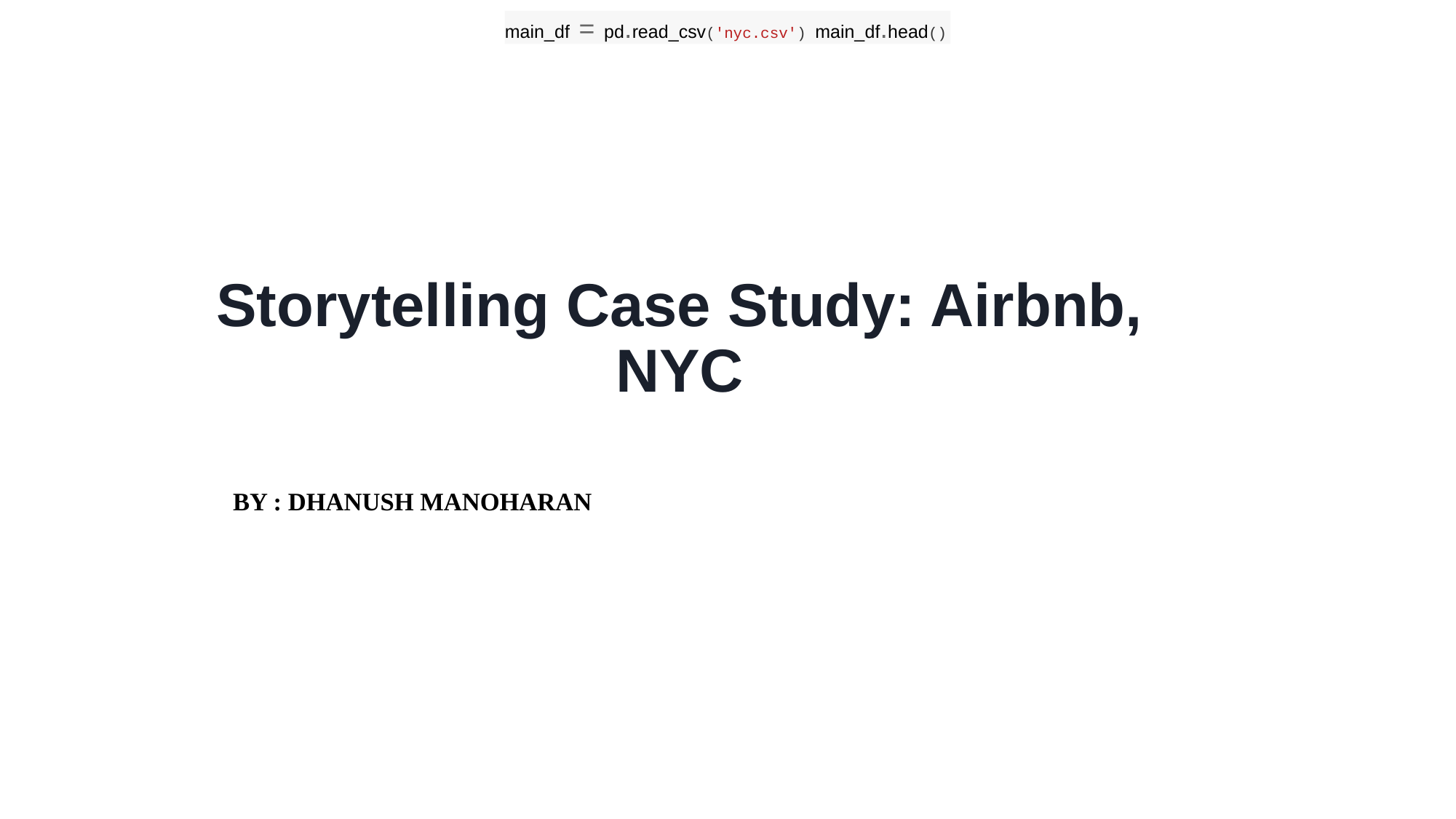

main_df = pd.read_csv('nyc.csv') main_df.head()
# Storytelling Case Study: Airbnb, NYC
BY : DHANUSH MANOHARAN